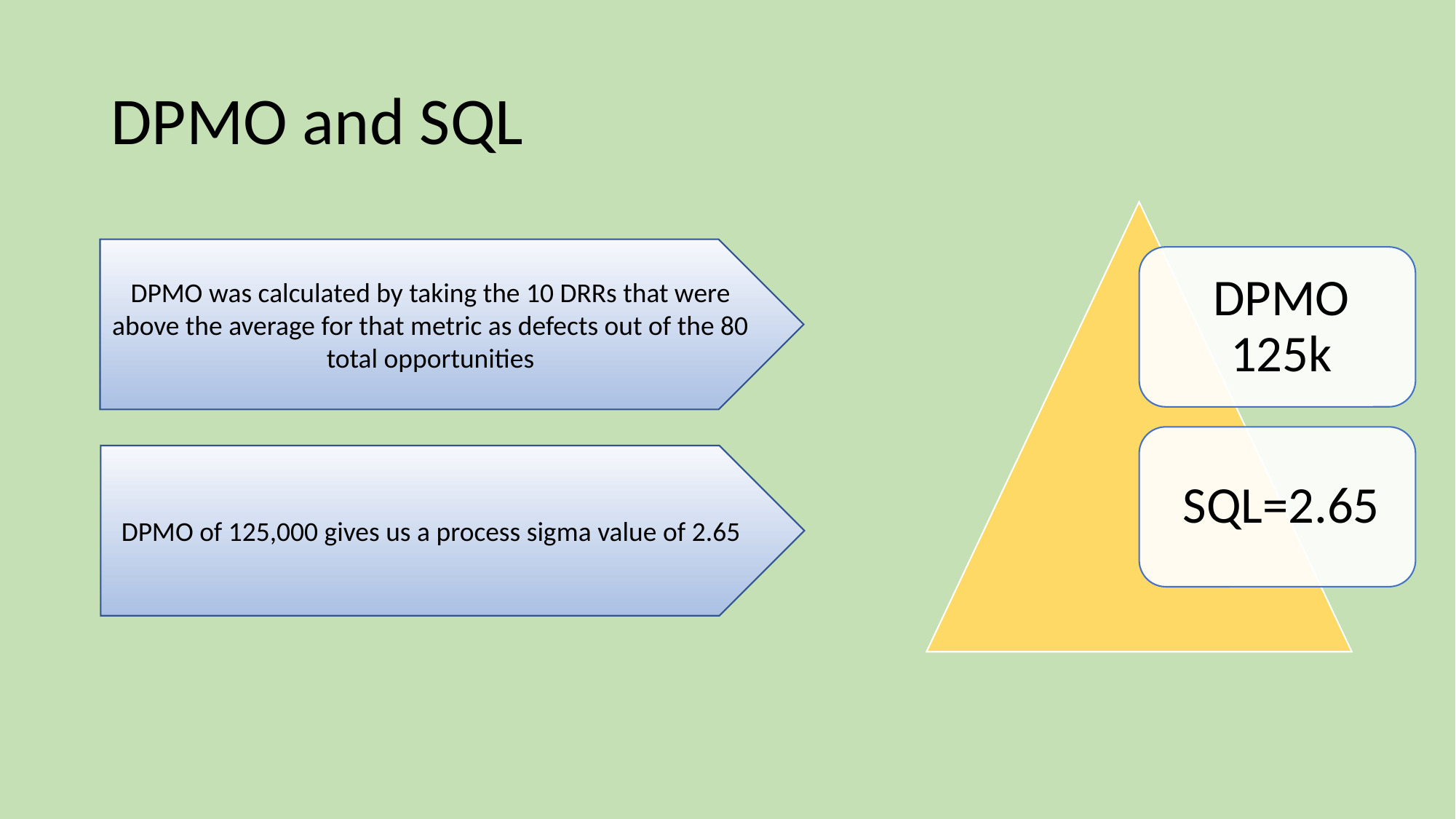

# DPMO and SQL
DPMO 125k
SQL=2.65
DPMO was calculated by taking the 10 DRRs that were above the average for that metric as defects out of the 80 total opportunities
DPMO of 125,000 gives us a process sigma value of 2.65